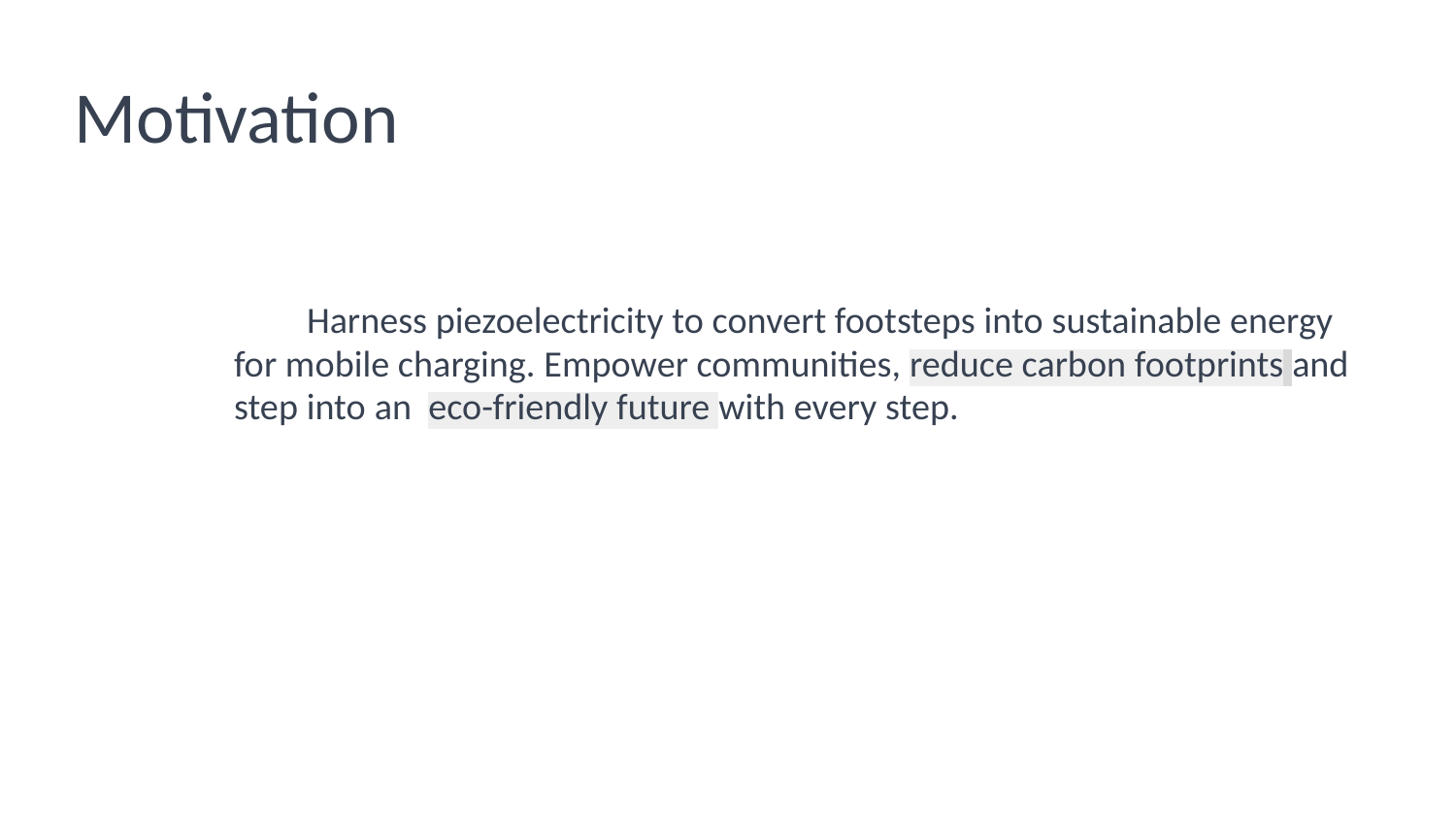

Motivation
Harness piezoelectricity to convert footsteps into sustainable energy for mobile charging. Empower communities, reduce carbon footprints and step into an  eco-friendly future with every step.